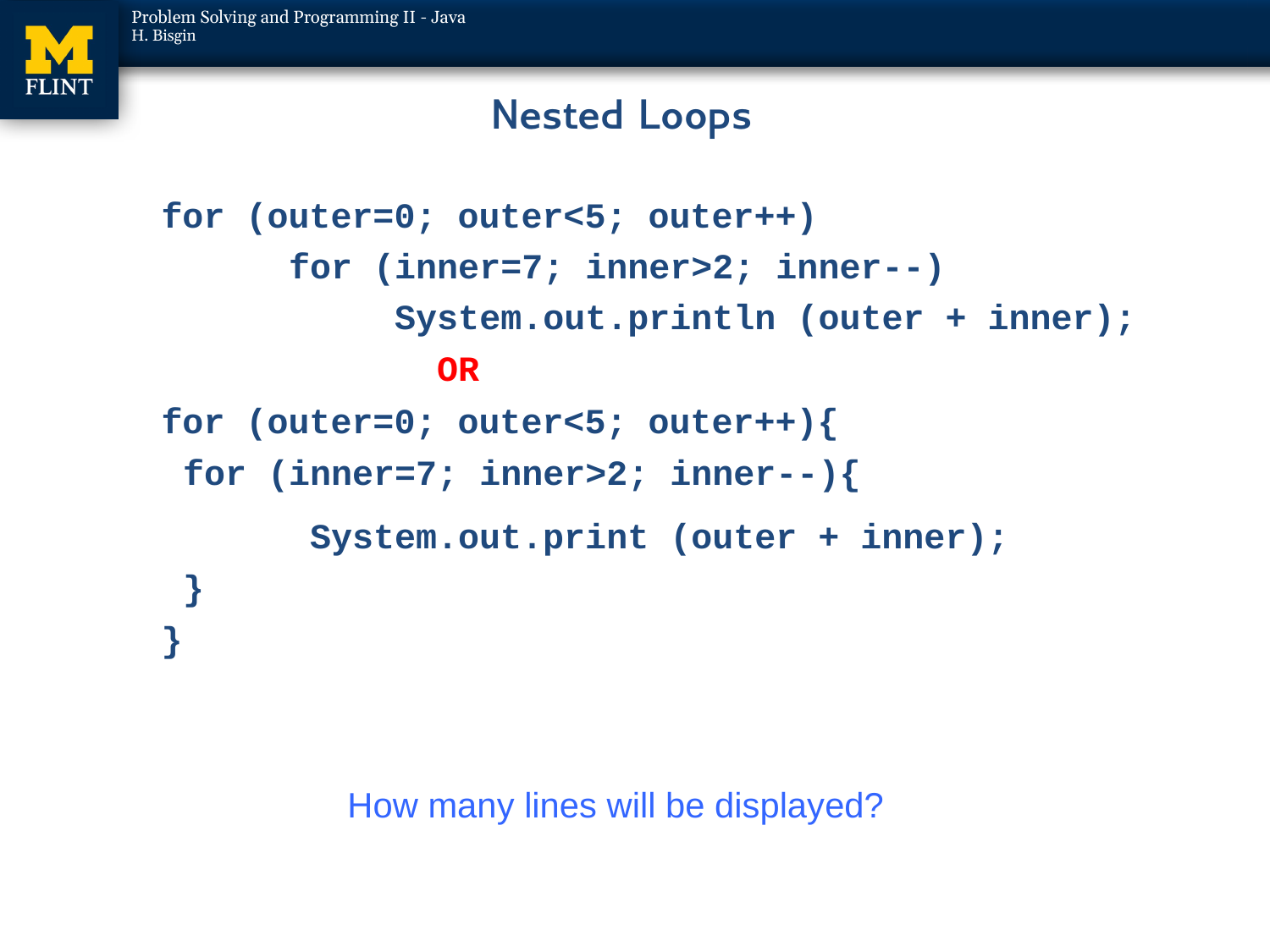

# Nested Loops
for (outer=0; outer<5; outer++)
     for (inner=7; inner>2; inner--)
          System.out.println (outer + inner);
			OR
for (outer=0; outer<5; outer++){
	for (inner=7; inner>2; inner--){
		System.out.print (outer + inner);
	}
}

How many lines will be displayed?